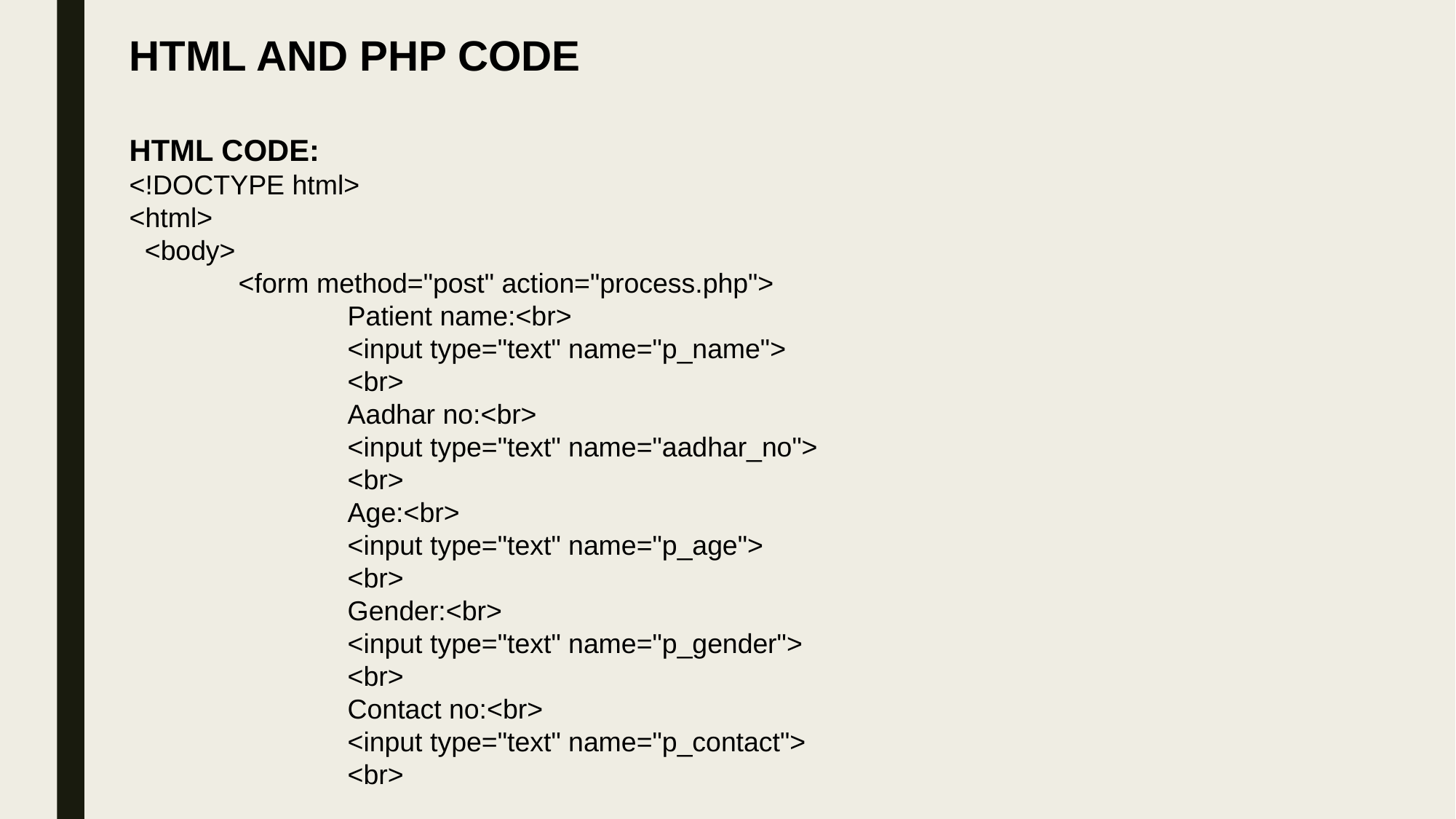

HTML AND PHP CODE

HTML CODE:
<!DOCTYPE html>
<html>
  <body>
	<form method="post" action="process.php">
		Patient name:<br>
		<input type="text" name="p_name">
		<br>
		Aadhar no:<br>
		<input type="text" name="aadhar_no">
		<br>
		Age:<br>
		<input type="text" name="p_age">
		<br>
		Gender:<br>
		<input type="text" name="p_gender">
		<br>
		Contact no:<br>
		<input type="text" name="p_contact">
		<br>